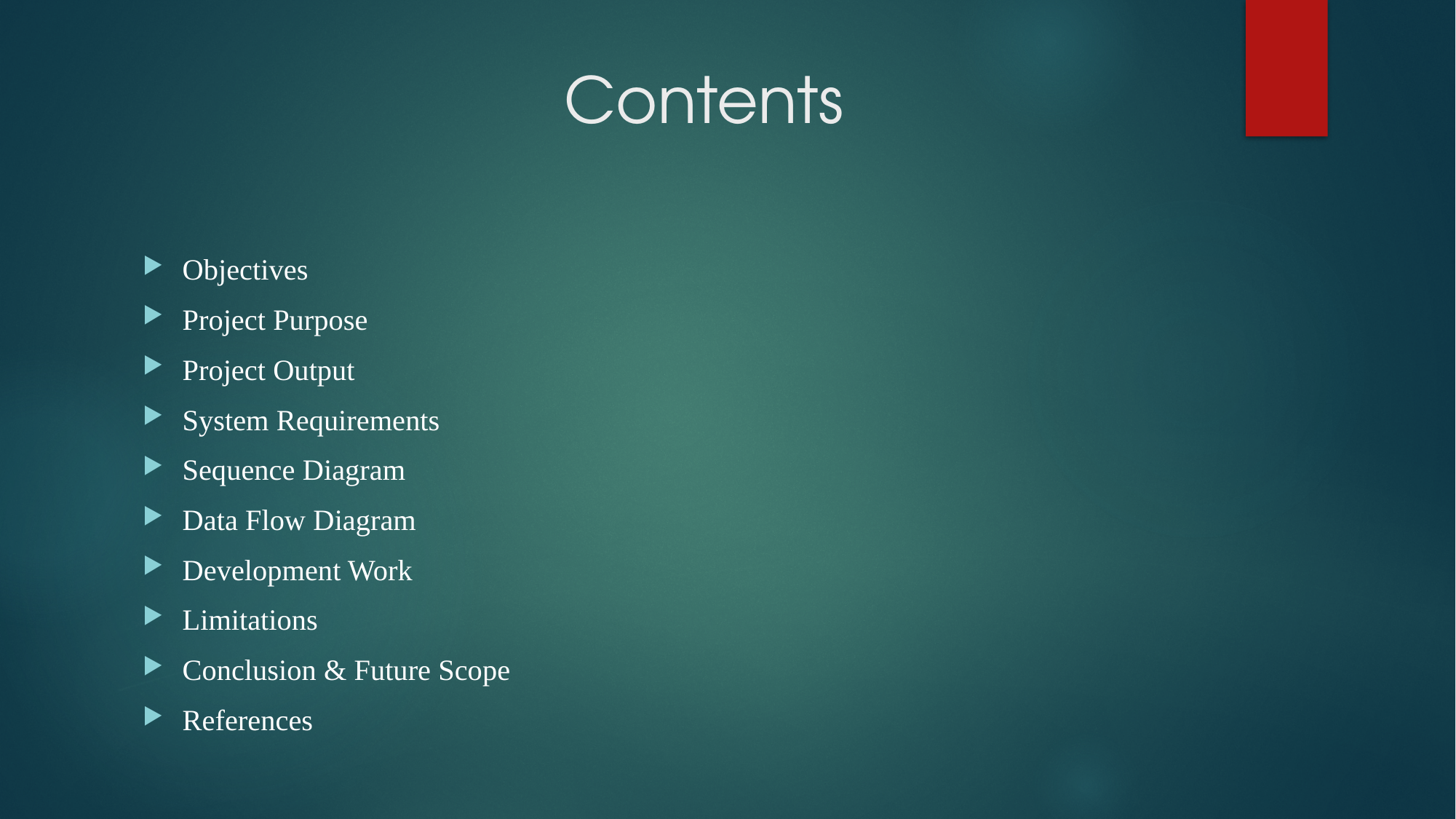

# Contents
Objectives
Project Purpose
Project Output
System Requirements
Sequence Diagram
Data Flow Diagram
Development Work
Limitations
Conclusion & Future Scope
References